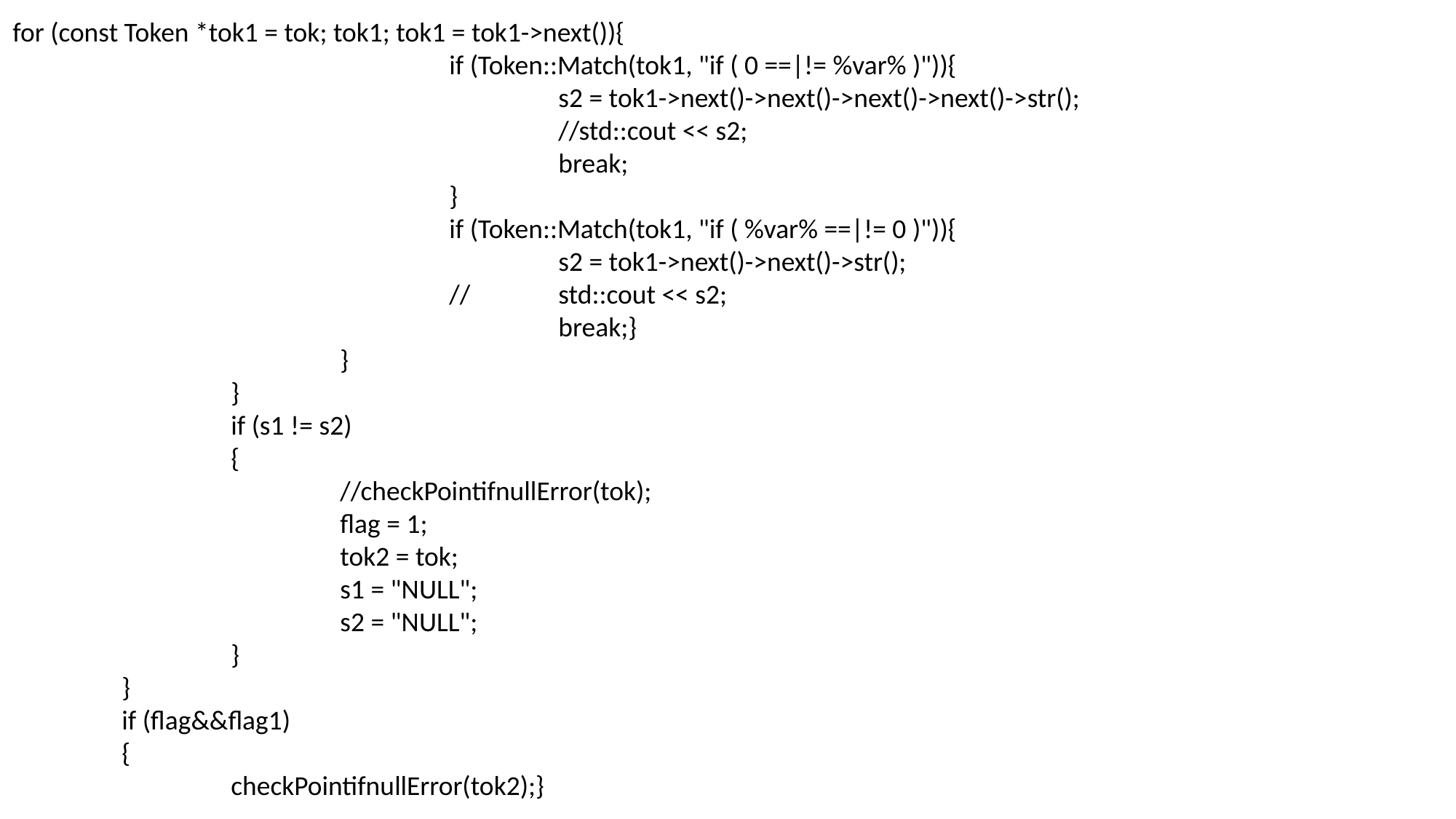

for (const Token *tok1 = tok; tok1; tok1 = tok1->next()){
				if (Token::Match(tok1, "if ( 0 ==|!= %var% )")){
					s2 = tok1->next()->next()->next()->next()->str();
					//std::cout << s2;
					break;
				}
				if (Token::Match(tok1, "if ( %var% ==|!= 0 )")){
					s2 = tok1->next()->next()->str();
				//	std::cout << s2;
					break;}
			}
		}
		if (s1 != s2)
		{
			//checkPointifnullError(tok);
			flag = 1;
			tok2 = tok;
			s1 = "NULL";
			s2 = "NULL";
		}
	}
	if (flag&&flag1)
	{
		checkPointifnullError(tok2);}